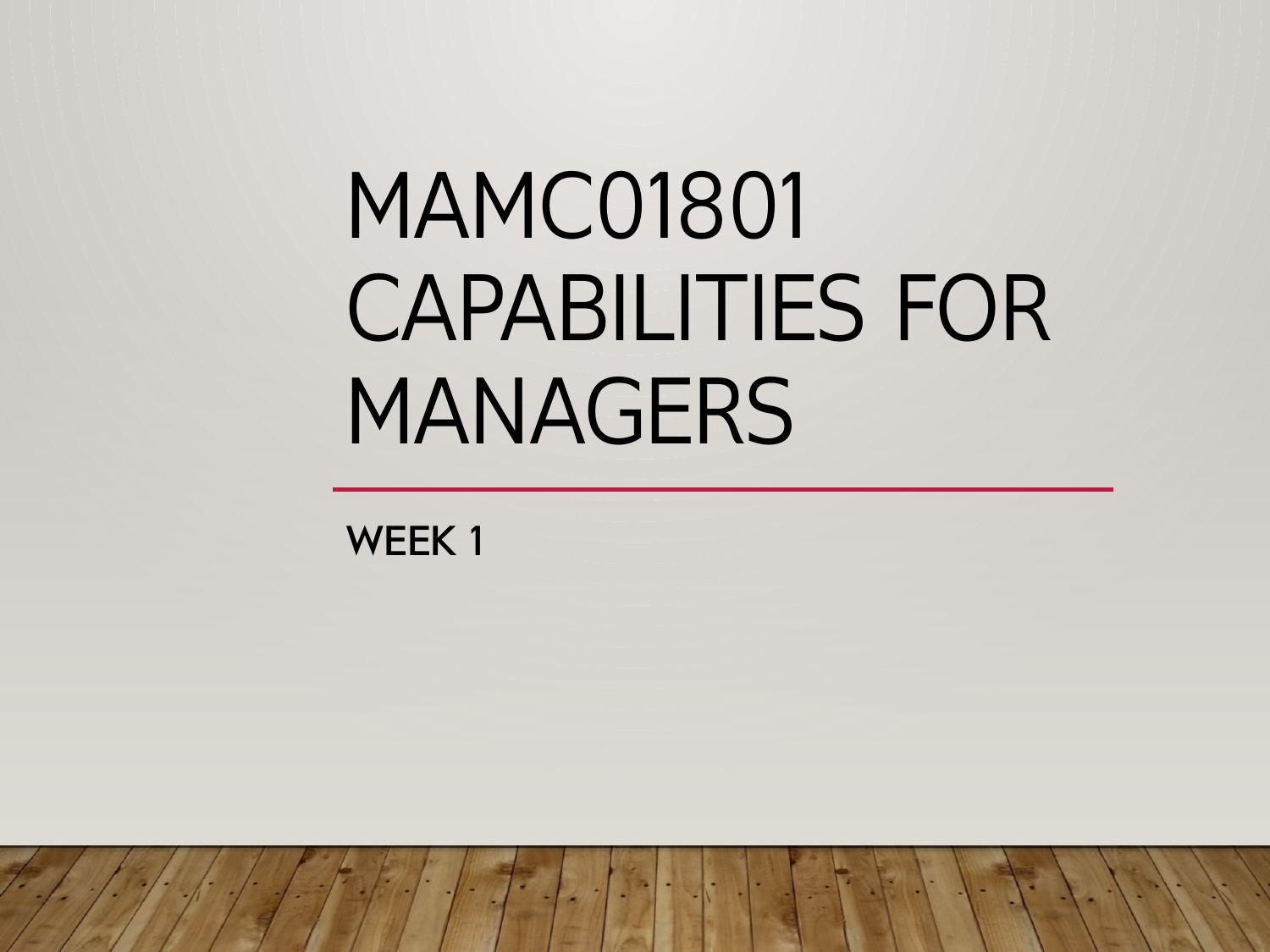

# MAMC01801 Capabilities for Managers
WEEK 1